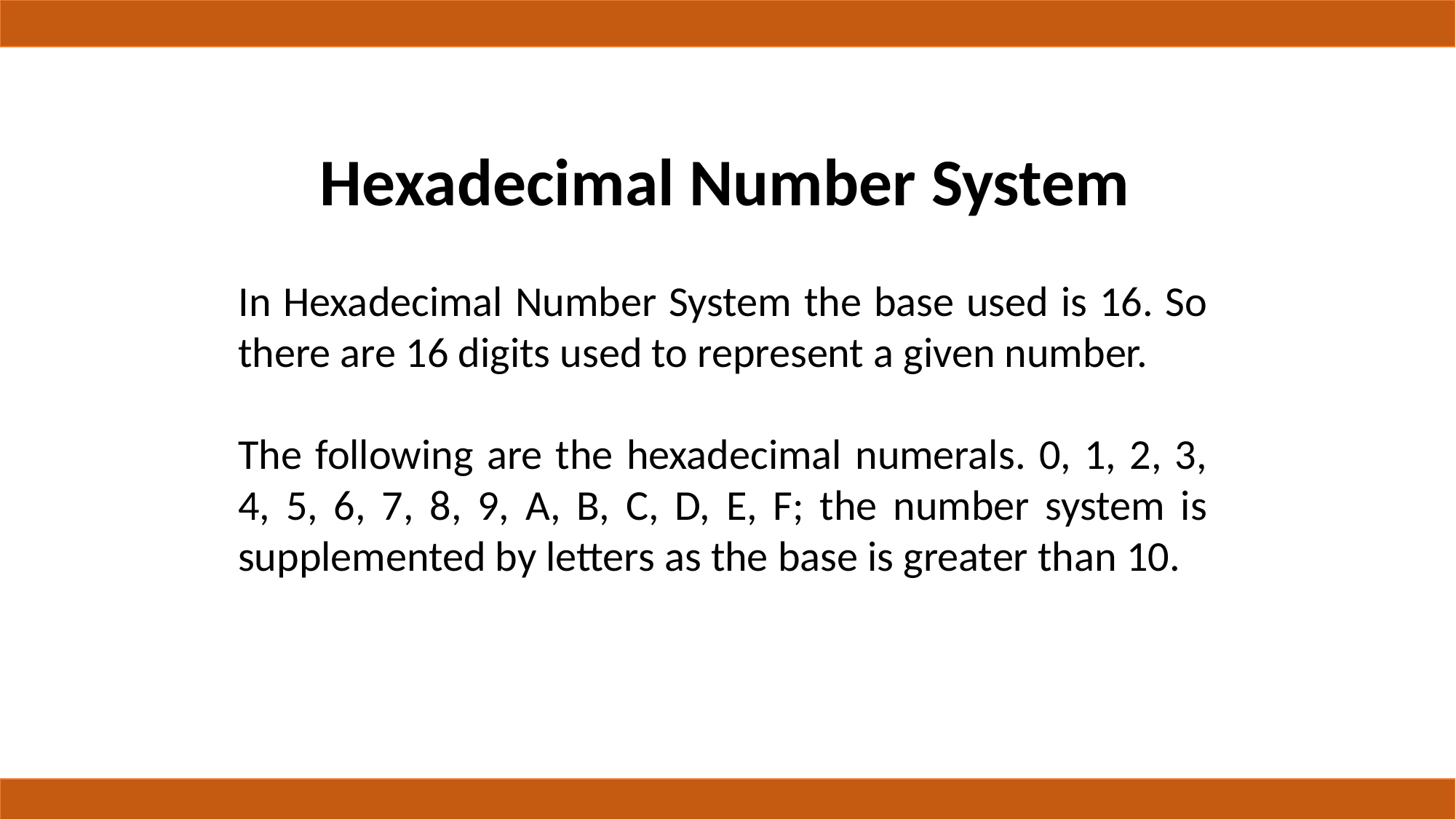

Hexadecimal Number System
In Hexadecimal Number System the base used is 16. So there are 16 digits used to represent a given number.

The following are the hexadecimal numerals. 0, 1, 2, 3, 4, 5, 6, 7, 8, 9, A, B, C, D, E, F; the number system is supplemented by letters as the base is greater than 10.